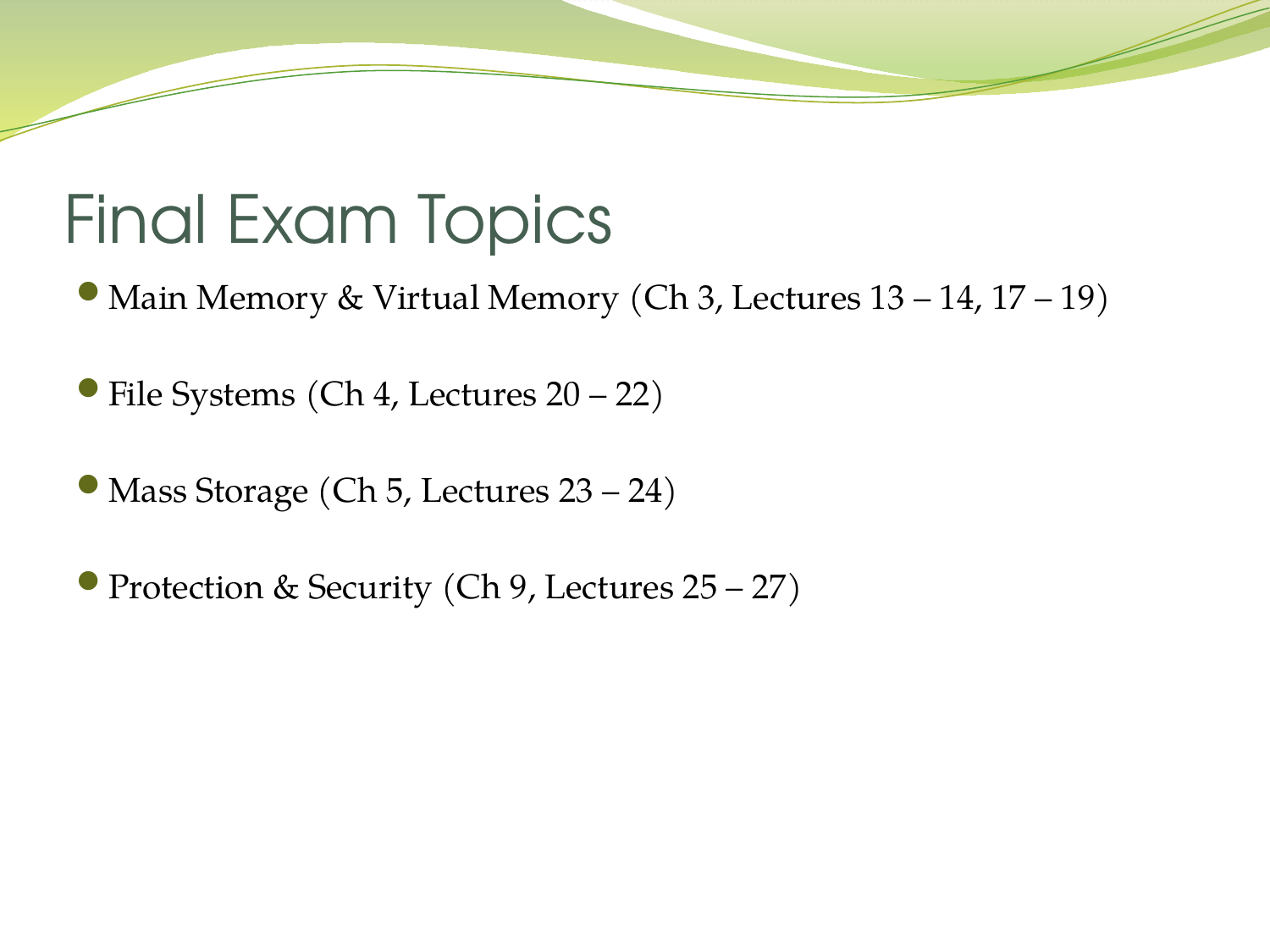

# Final Exam Topics
Main Memory & Virtual Memory (Ch 3, Lectures 13 – 14, 17 – 19)

File Systems (Ch 4, Lectures 20 – 22)

Mass Storage (Ch 5, Lectures 23 – 24)

Protection & Security (Ch 9, Lectures 25 – 27)